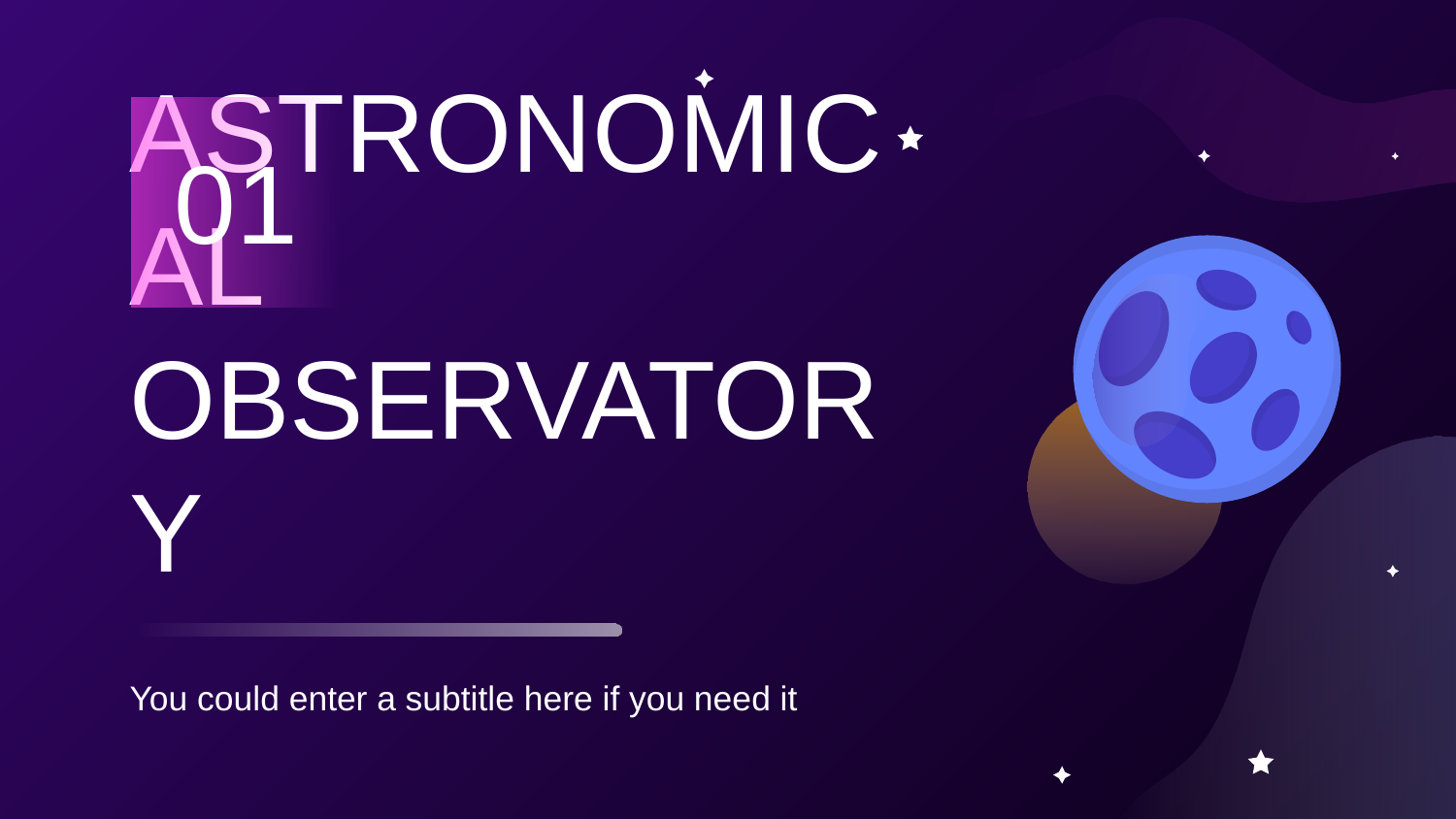

01

# ASTRONOMICAL OBSERVATORY

You could enter a subtitle here if you need it